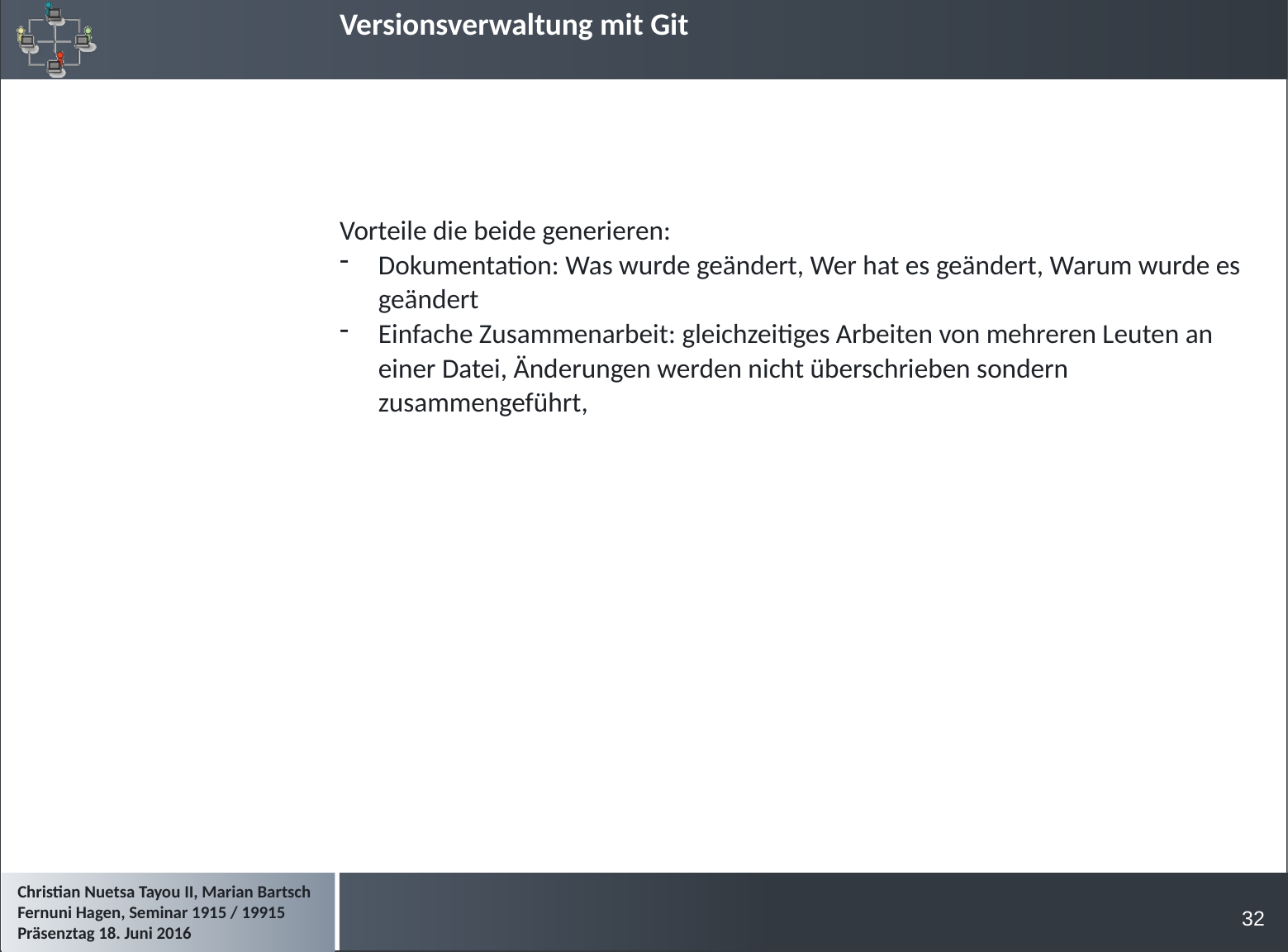

#

Vorteile die beide generieren:
Dokumentation: Was wurde geändert, Wer hat es geändert, Warum wurde es geändert
Einfache Zusammenarbeit: gleichzeitiges Arbeiten von mehreren Leuten an einer Datei, Änderungen werden nicht überschrieben sondern zusammengeführt,

32